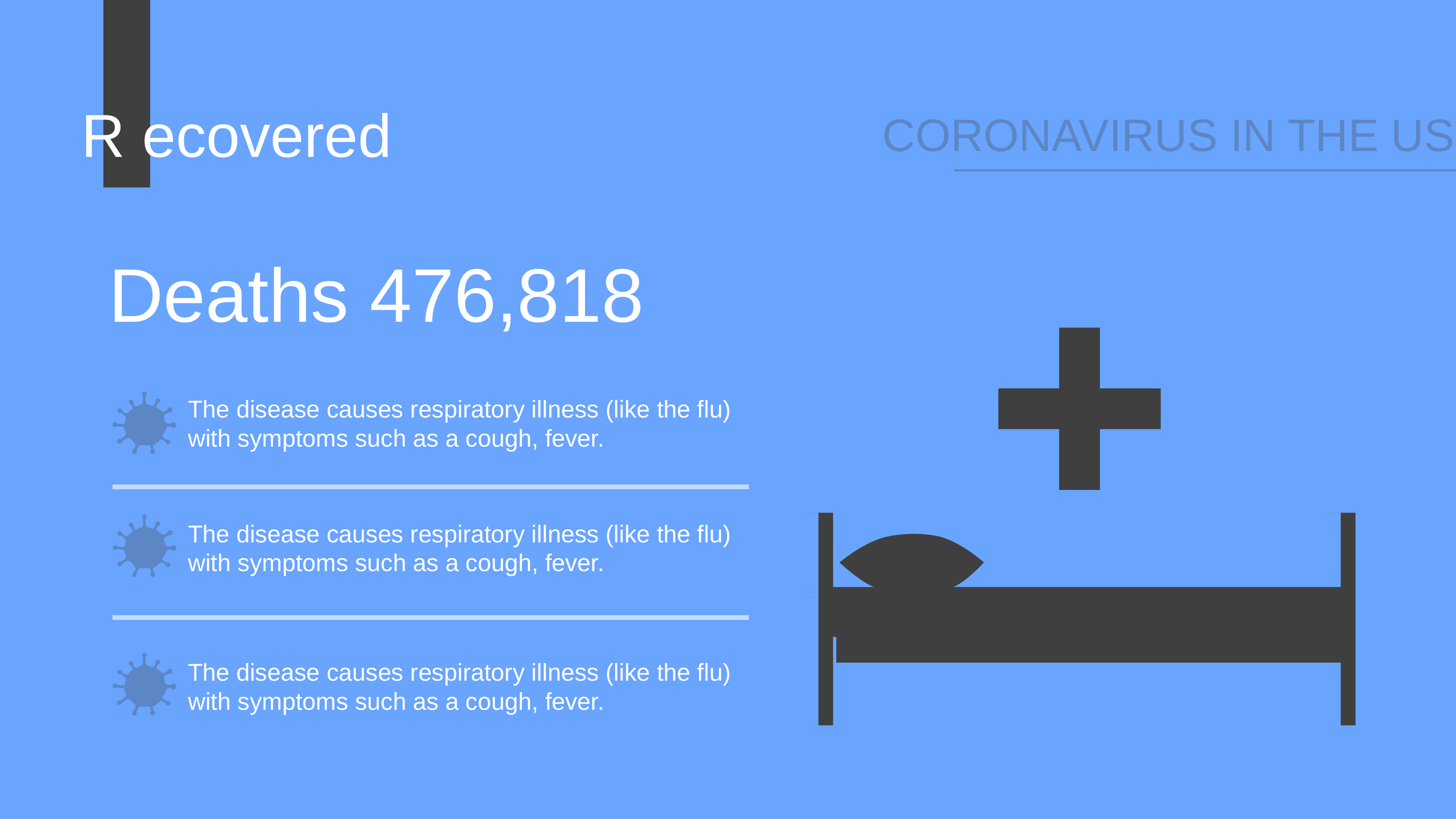

R ecovered
CORONAVIRUS IN THE US
Deaths 476,818

The disease causes respiratory illness (like the flu) with symptoms such as a cough, fever.

The disease causes respiratory illness (like the flu) with symptoms such as a cough, fever.

The disease causes respiratory illness (like the flu) with symptoms such as a cough, fever.